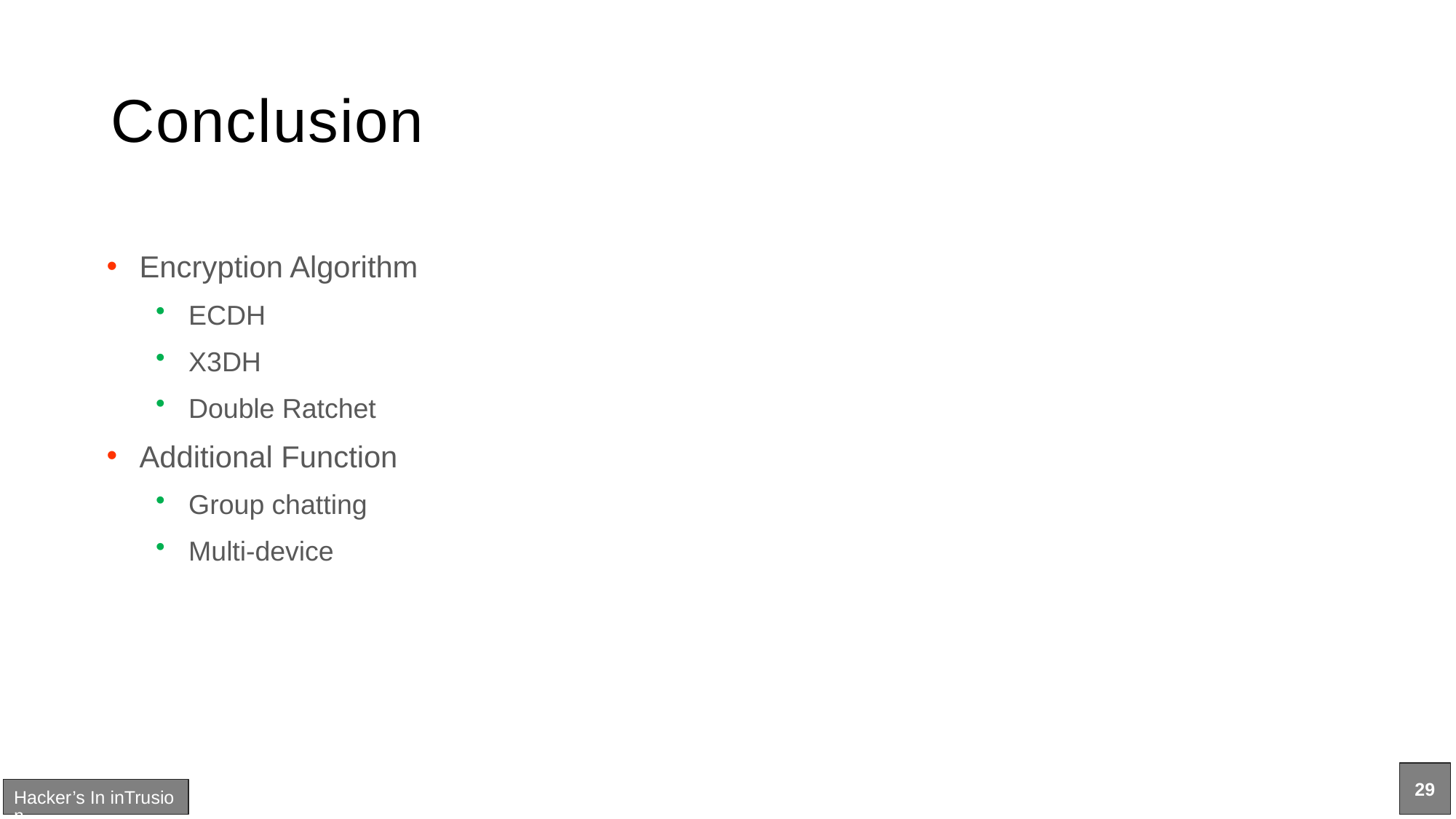

# Conclusion
Encryption Algorithm
ECDH
X3DH
Double Ratchet
Additional Function
Group chatting
Multi-device

29
Hacker’s In inTrusion